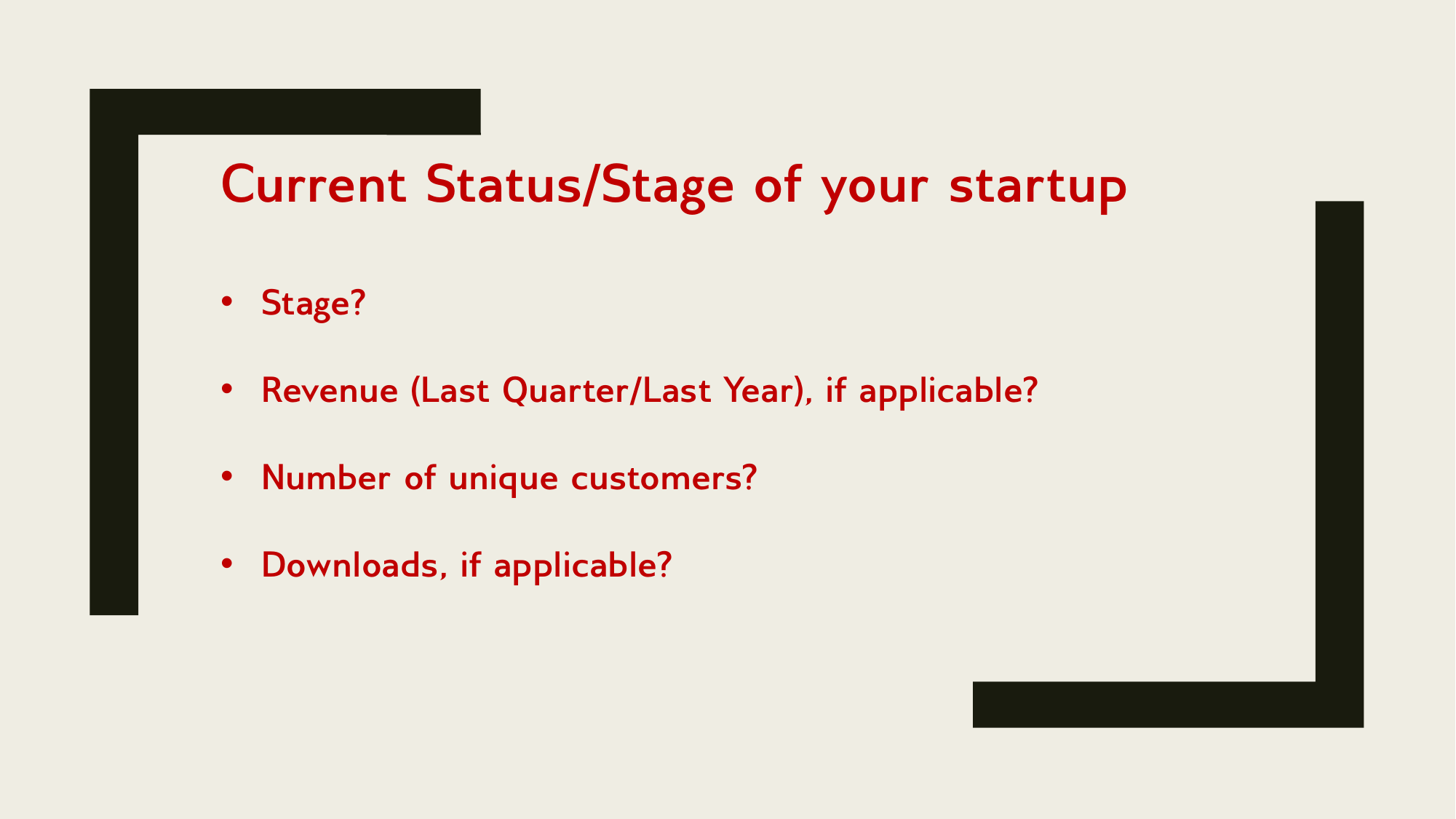

Current Status/Stage of your startup

Stage?

Revenue (Last Quarter/Last Year), if applicable?

Number of unique customers?

Downloads, if applicable?